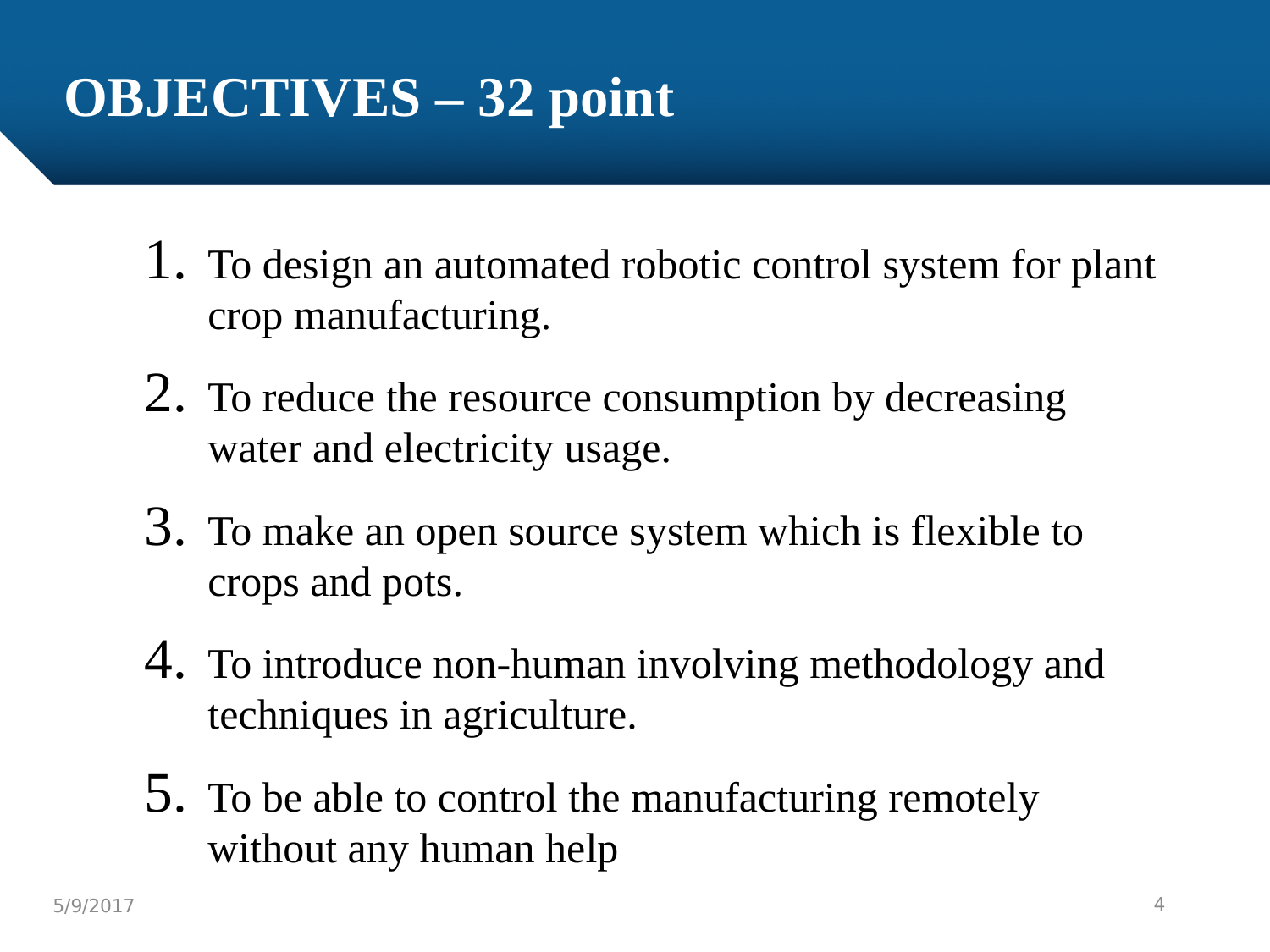

# OBJECTIVES – 32 point
To design an automated robotic control system for plant crop manufacturing.
To reduce the resource consumption by decreasing water and electricity usage.
To make an open source system which is flexible to crops and pots.
To introduce non-human involving methodology and techniques in agriculture.
To be able to control the manufacturing remotely without any human help

4
5/9/2017